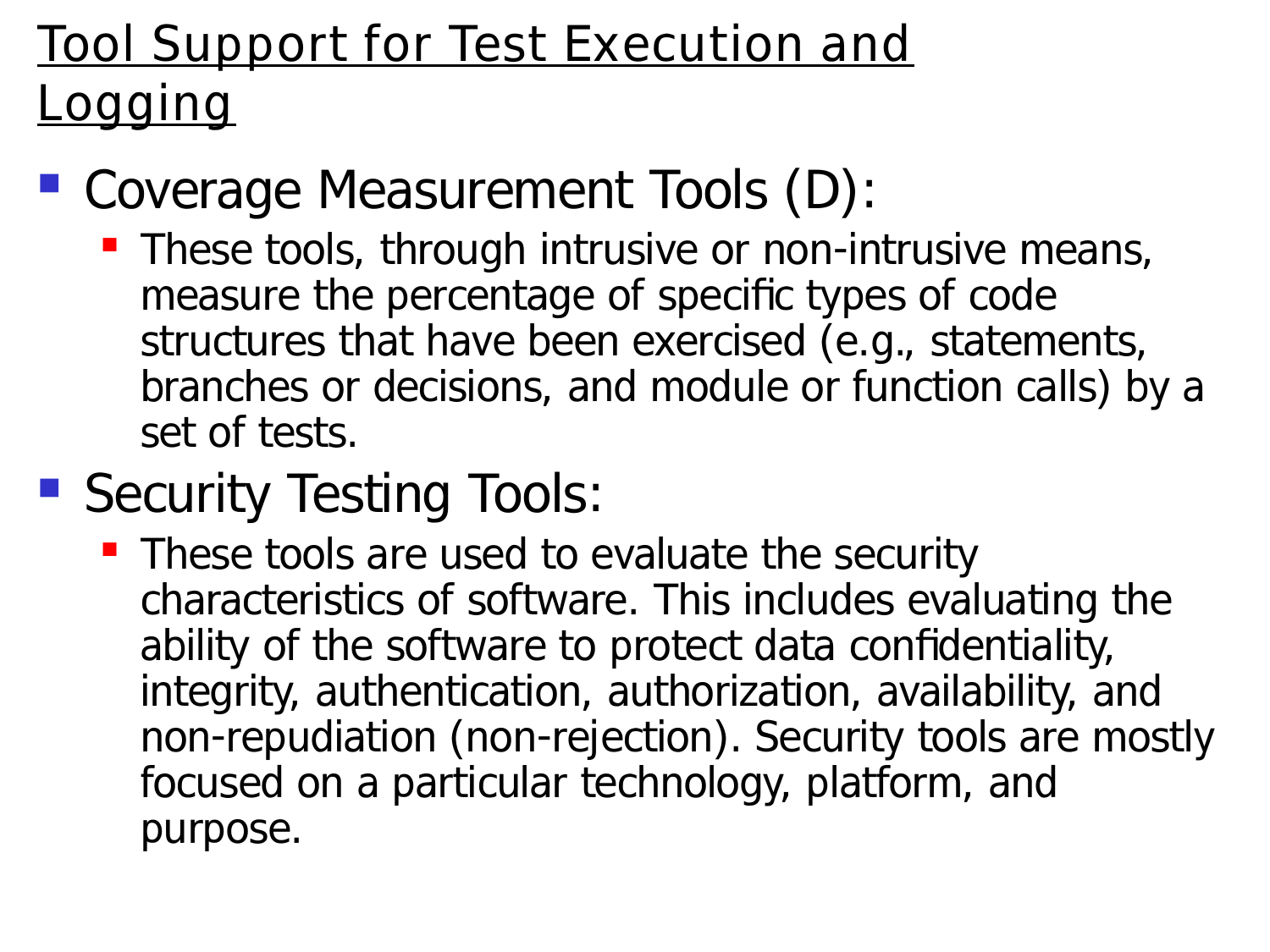

# Tool Support for Test Execution and Logging
Coverage Measurement Tools (D):
These tools, through intrusive or non-intrusive means, measure the percentage of specific types of code structures that have been exercised (e.g., statements, branches or decisions, and module or function calls) by a set of tests.
Security Testing Tools:
These tools are used to evaluate the security characteristics of software. This includes evaluating the ability of the software to protect data confidentiality, integrity, authentication, authorization, availability, and non-repudiation (non-rejection). Security tools are mostly focused on a particular technology, platform, and purpose.